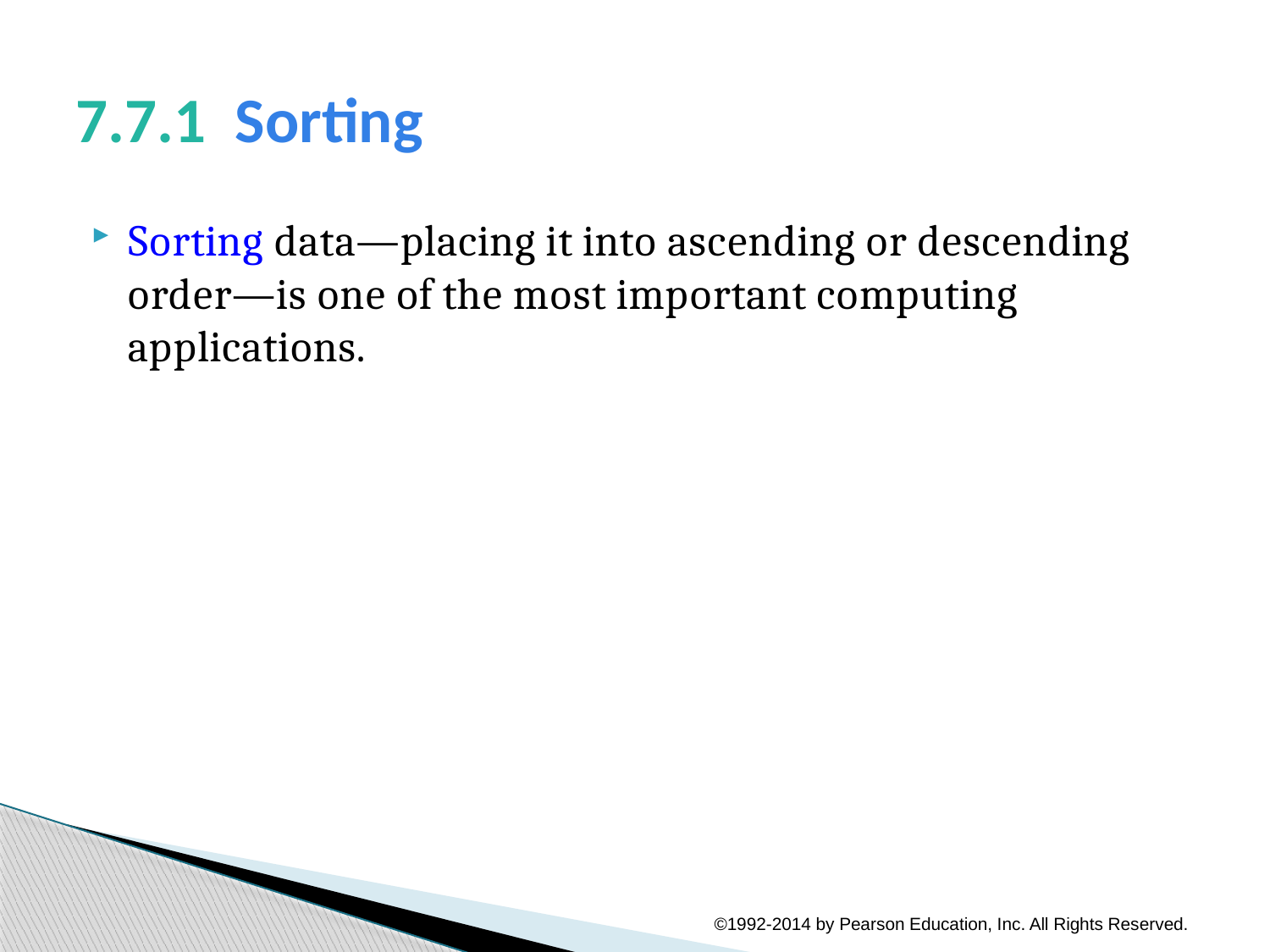

# 7.7.1  Sorting
Sorting data—placing it into ascending or descending order—is one of the most important computing applications.
©1992-2014 by Pearson Education, Inc. All Rights Reserved.